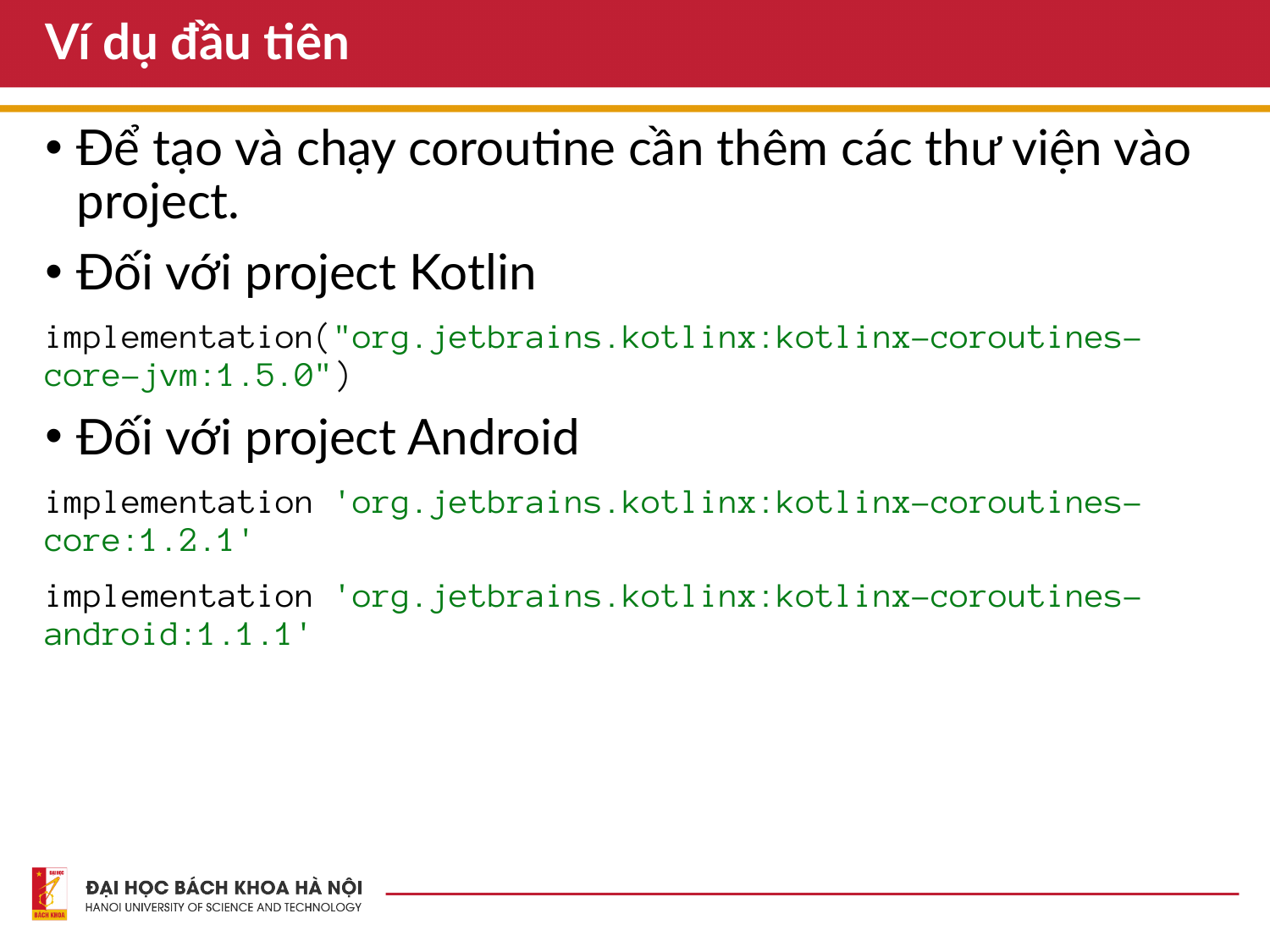

# Ví dụ đầu tiên
Để tạo và chạy coroutine cần thêm các thư viện vào project.
Đối với project Kotlin
implementation("org.jetbrains.kotlinx:kotlinx-coroutines-core-jvm:1.5.0")
Đối với project Android
implementation 'org.jetbrains.kotlinx:kotlinx-coroutines-core:1.2.1'
implementation 'org.jetbrains.kotlinx:kotlinx-coroutines-android:1.1.1'